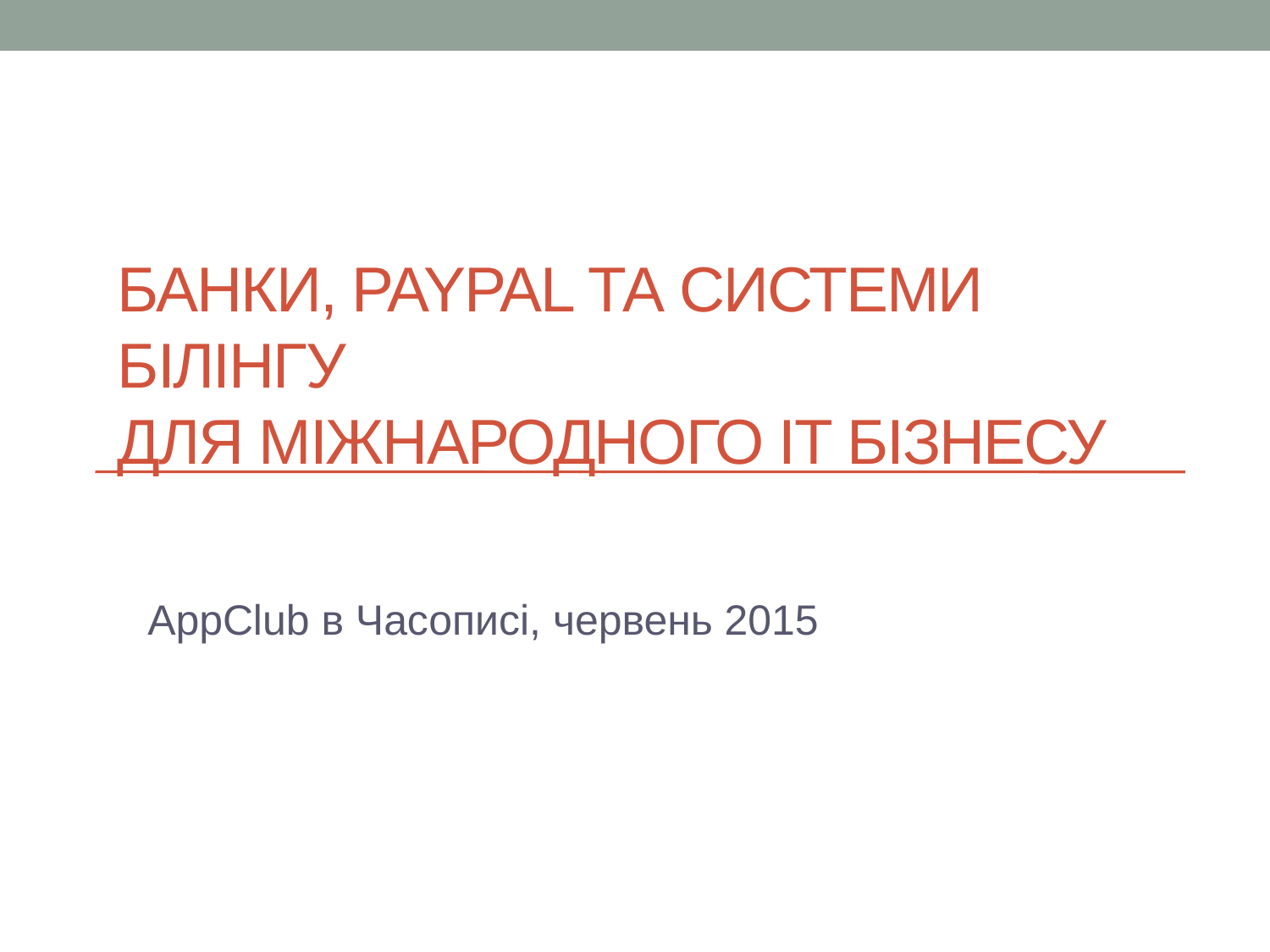

# Банки, Paypal та системи білінгу для міжнародного ІТ бізнесу
AppClub в Часописі, червень 2015